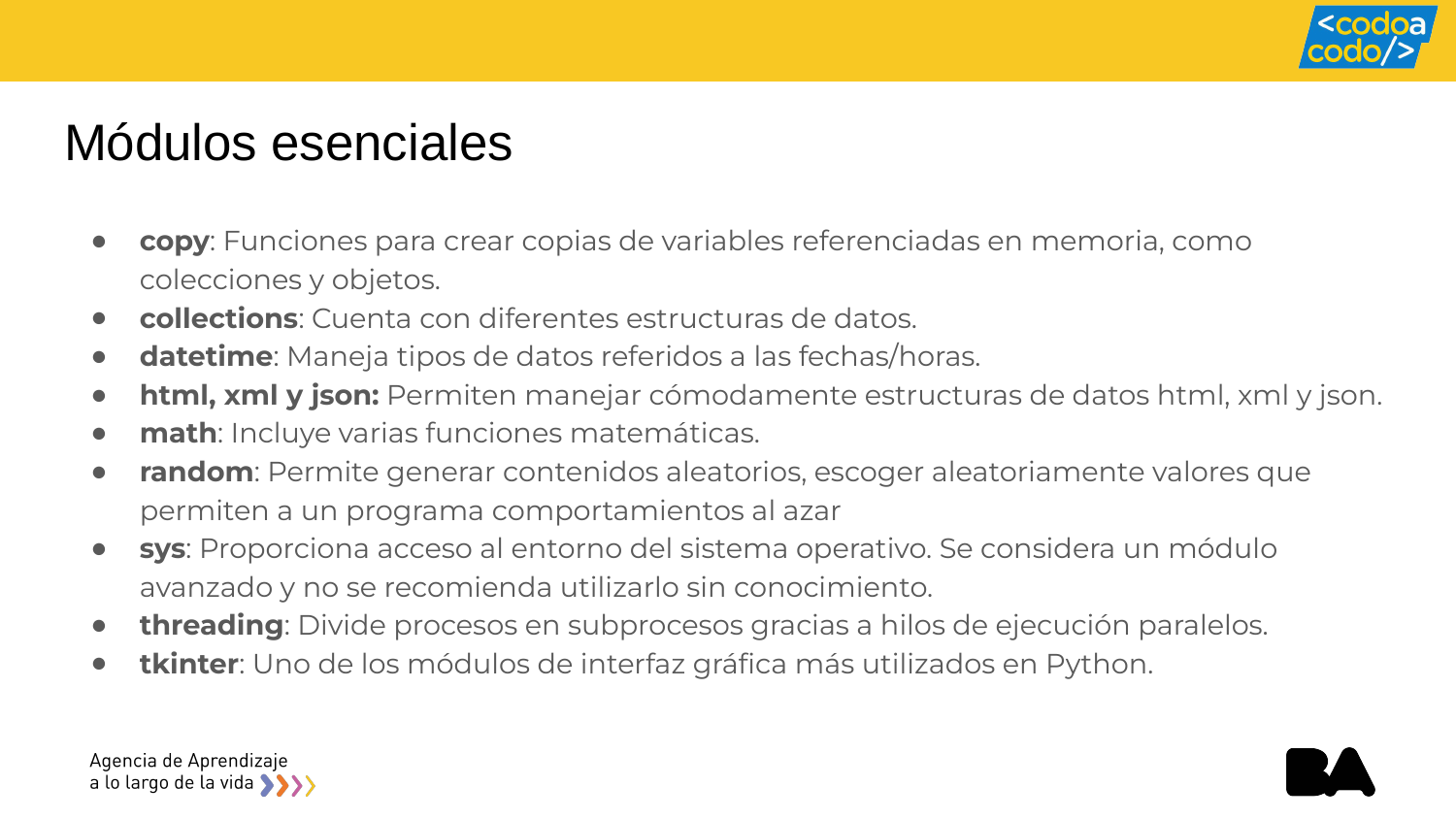

# Módulos esenciales
copy: Funciones para crear copias de variables referenciadas en memoria, como colecciones y objetos.
collections: Cuenta con diferentes estructuras de datos.
datetime: Maneja tipos de datos referidos a las fechas/horas.
html, xml y json: Permiten manejar cómodamente estructuras de datos html, xml y json.
math: Incluye varias funciones matemáticas.
random: Permite generar contenidos aleatorios, escoger aleatoriamente valores que permiten a un programa comportamientos al azar
sys: Proporciona acceso al entorno del sistema operativo. Se considera un módulo avanzado y no se recomienda utilizarlo sin conocimiento.
threading: Divide procesos en subprocesos gracias a hilos de ejecución paralelos.
tkinter: Uno de los módulos de interfaz gráfica más utilizados en Python.